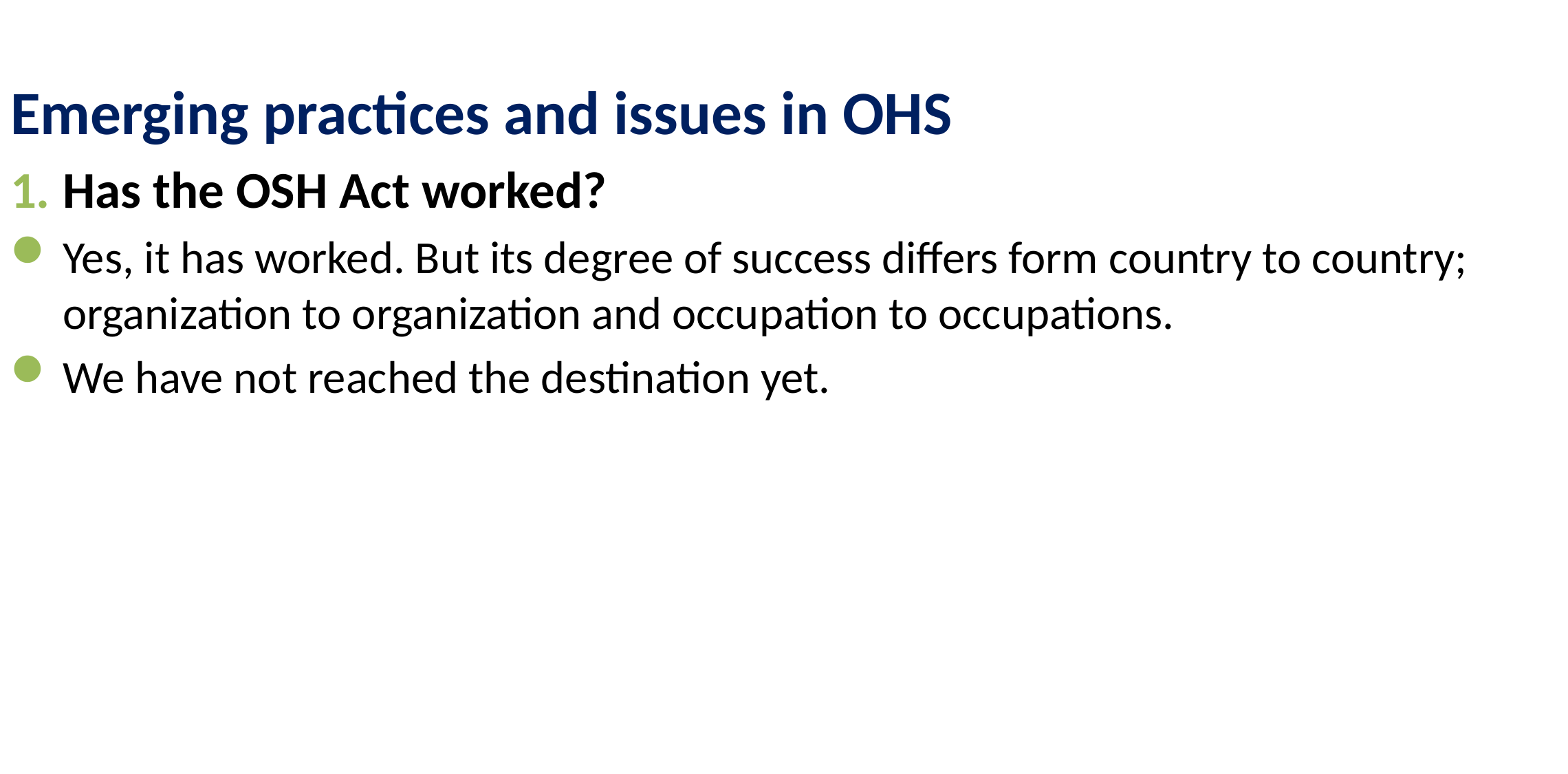

Emerging practices and issues in OHS
Has the OSH Act worked?
Yes, it has worked. But its degree of success differs form country to country; organization to organization and occupation to occupations.
We have not reached the destination yet.